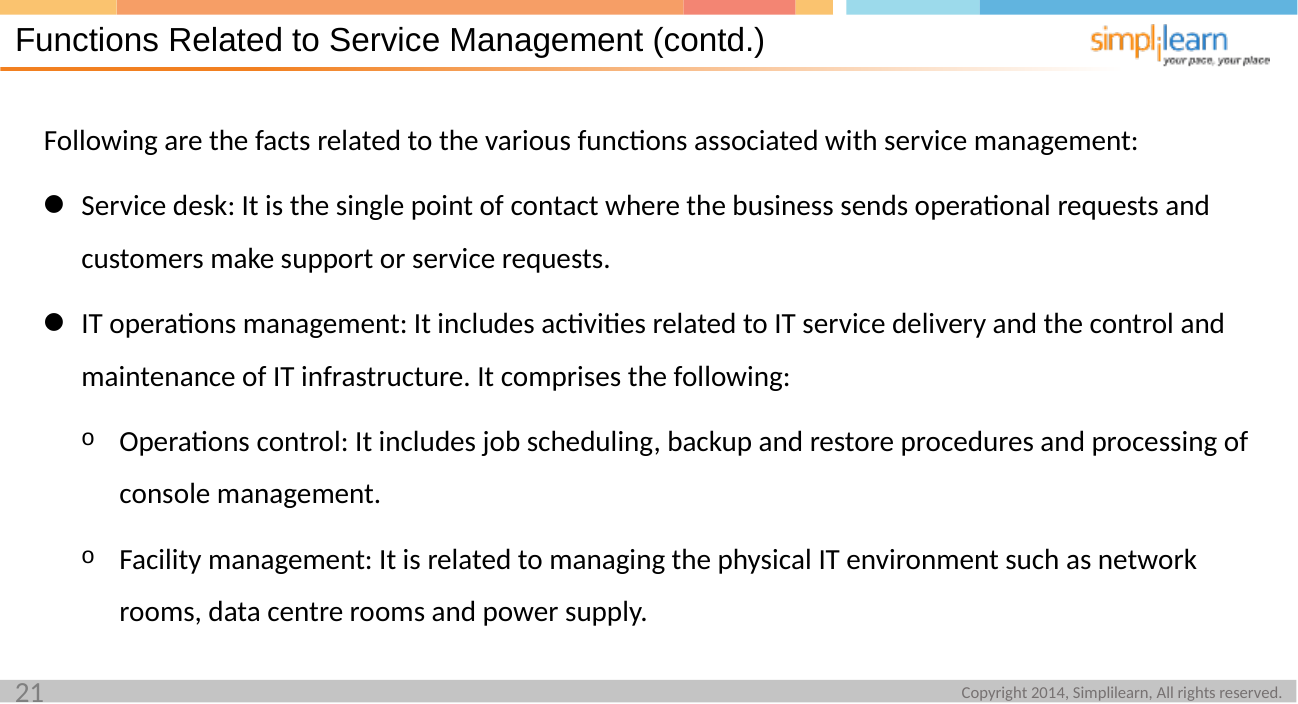

Functions Related to Service Management (contd.)
Following are the facts related to the various functions associated with service management:
Service desk: It is the single point of contact where the business sends operational requests and customers make support or service requests.
IT operations management: It includes activities related to IT service delivery and the control and maintenance of IT infrastructure. It comprises the following:
Operations control: It includes job scheduling, backup and restore procedures and processing of console management.
Facility management: It is related to managing the physical IT environment such as network rooms, data centre rooms and power supply.